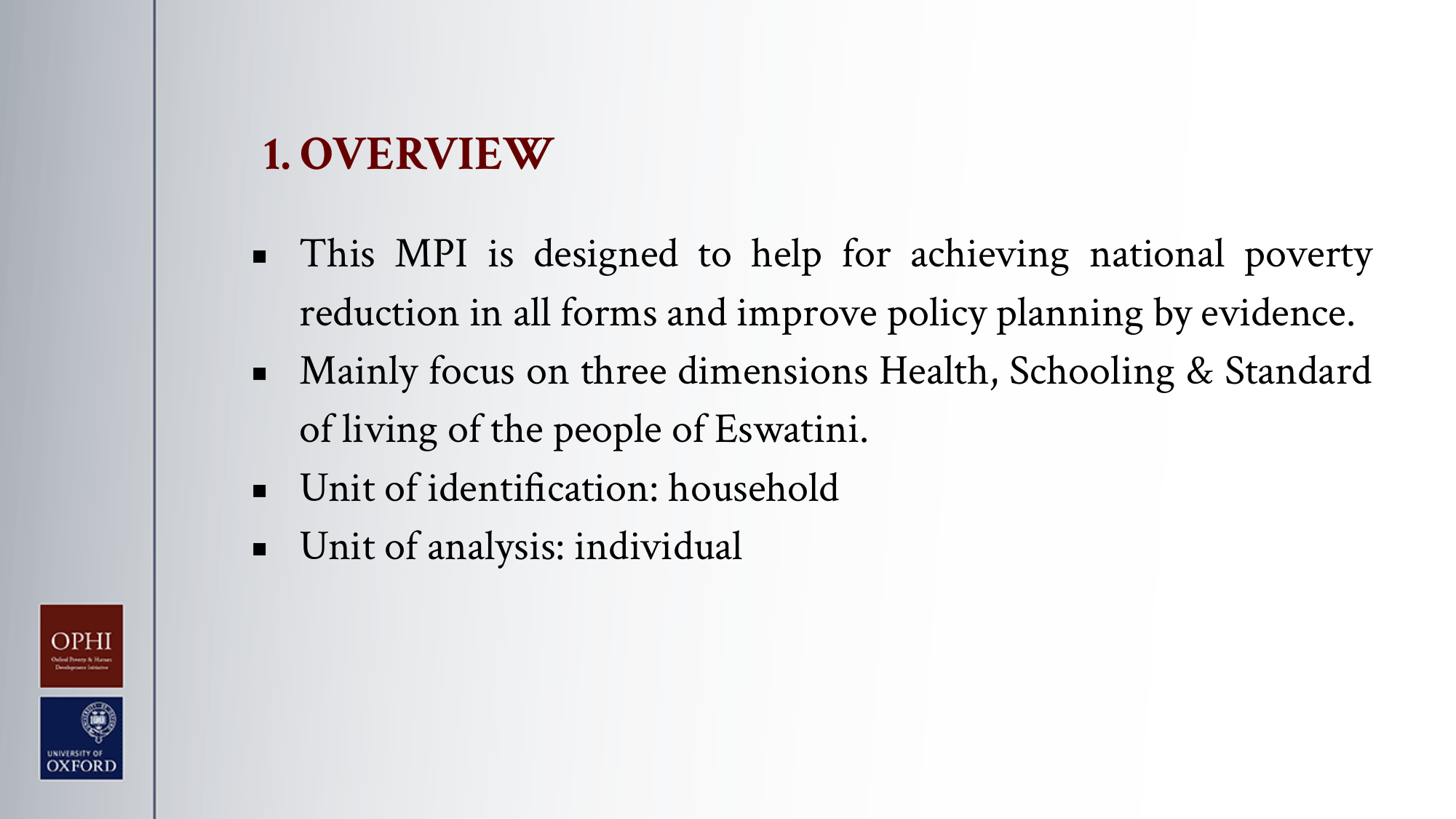

1. OVERVIEW
This MPI is designed to help for achieving national poverty reduction in all forms and improve policy planning by evidence.
Mainly focus on three dimensions Health, Schooling & Standard of living of the people of Eswatini.
Unit of identification: household
Unit of analysis: individual